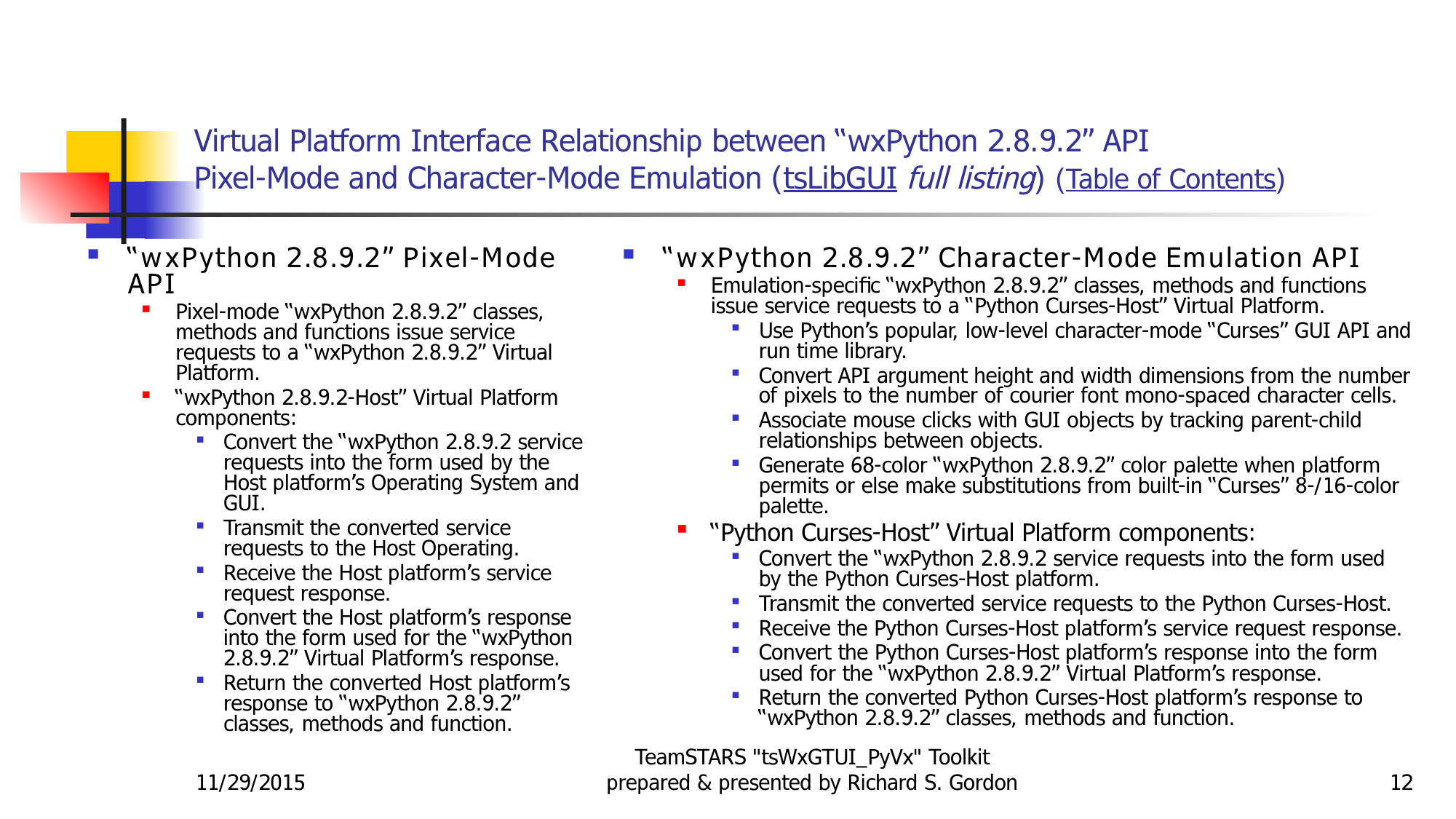

# Virtual Platform Interface Relationship between “wxPython 2.8.9.2” API Pixel-Mode and Character-Mode Emulation (tsLibGUI full listing) (Table of Contents)
“wxPython 2.8.9.2” Pixel-Mode API
Pixel-mode “wxPython 2.8.9.2” classes, methods and functions issue service requests to a “wxPython 2.8.9.2” Virtual Platform.
“wxPython 2.8.9.2-Host” Virtual Platform components:
Convert the “wxPython 2.8.9.2 service requests into the form used by the Host platform’s Operating System and GUI.
Transmit the converted service requests to the Host Operating.
Receive the Host platform’s service request response.
Convert the Host platform’s response into the form used for the “wxPython 2.8.9.2” Virtual Platform’s response.
Return the converted Host platform’s response to “wxPython 2.8.9.2” classes, methods and function.
“wxPython 2.8.9.2” Character-Mode Emulation API
Emulation-specific “wxPython 2.8.9.2” classes, methods and functions issue service requests to a “Python Curses-Host” Virtual Platform.
Use Python’s popular, low-level character-mode “Curses” GUI API and run time library.
Convert API argument height and width dimensions from the number of pixels to the number of courier font mono-spaced character cells.
Associate mouse clicks with GUI objects by tracking parent-child relationships between objects.
Generate 68-color “wxPython 2.8.9.2” color palette when platform permits or else make substitutions from built-in “Curses” 8-/16-color palette.
“Python Curses-Host” Virtual Platform components:
Convert the “wxPython 2.8.9.2 service requests into the form used by the Python Curses-Host platform.
Transmit the converted service requests to the Python Curses-Host.
Receive the Python Curses-Host platform’s service request response.
Convert the Python Curses-Host platform’s response into the form used for the “wxPython 2.8.9.2” Virtual Platform’s response.
Return the converted Python Curses-Host platform’s response to “wxPython 2.8.9.2” classes, methods and function.
11/29/2015
TeamSTARS "tsWxGTUI_PyVx" Toolkit prepared & presented by Richard S. Gordon
12